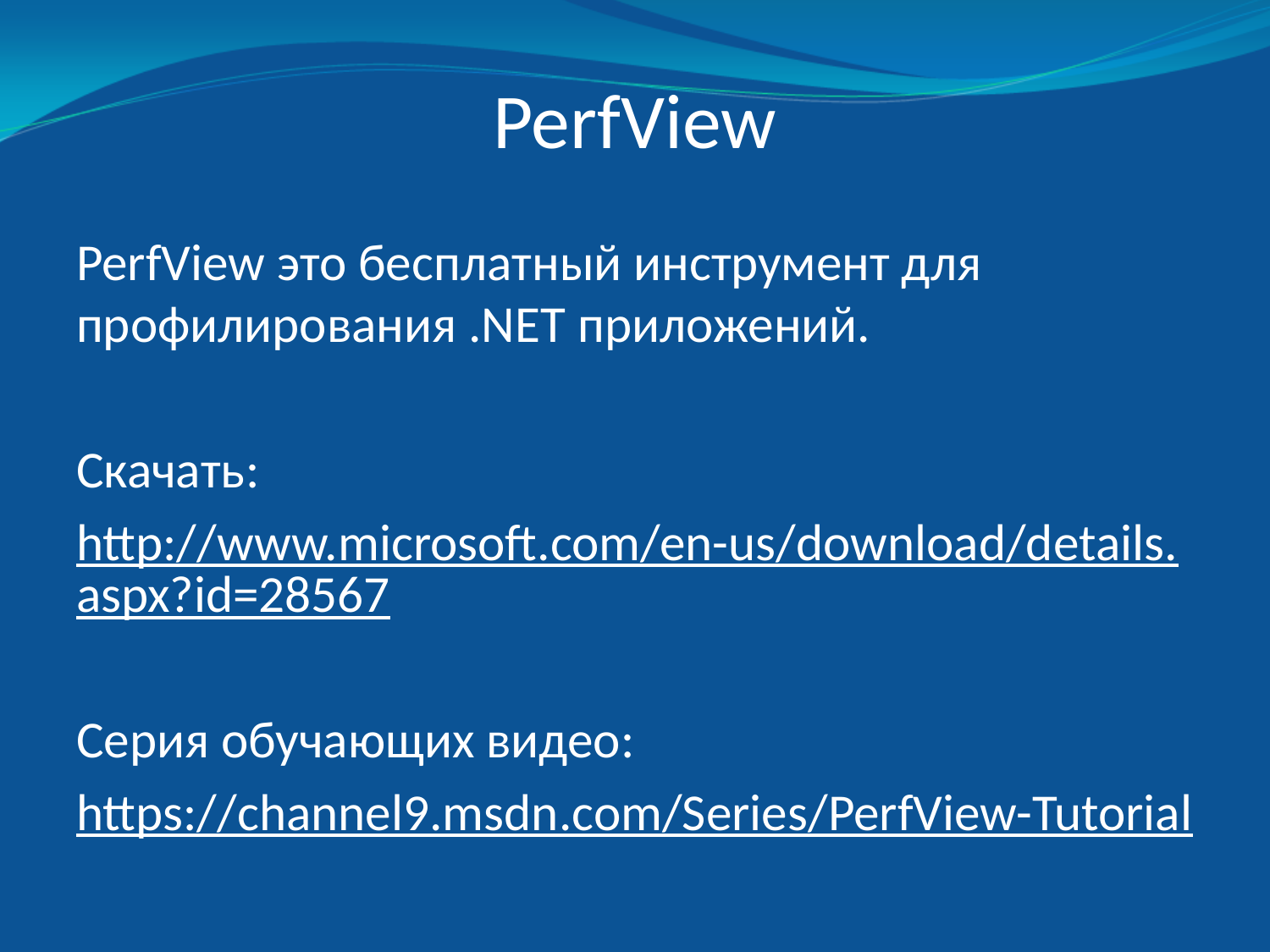

# PerfView
PerfView это бесплатный инструмент для профилирования .NET приложений.

Скачать:
http://www.microsoft.com/en-us/download/details.aspx?id=28567

Серия обучающих видео:
https://channel9.msdn.com/Series/PerfView-Tutorial